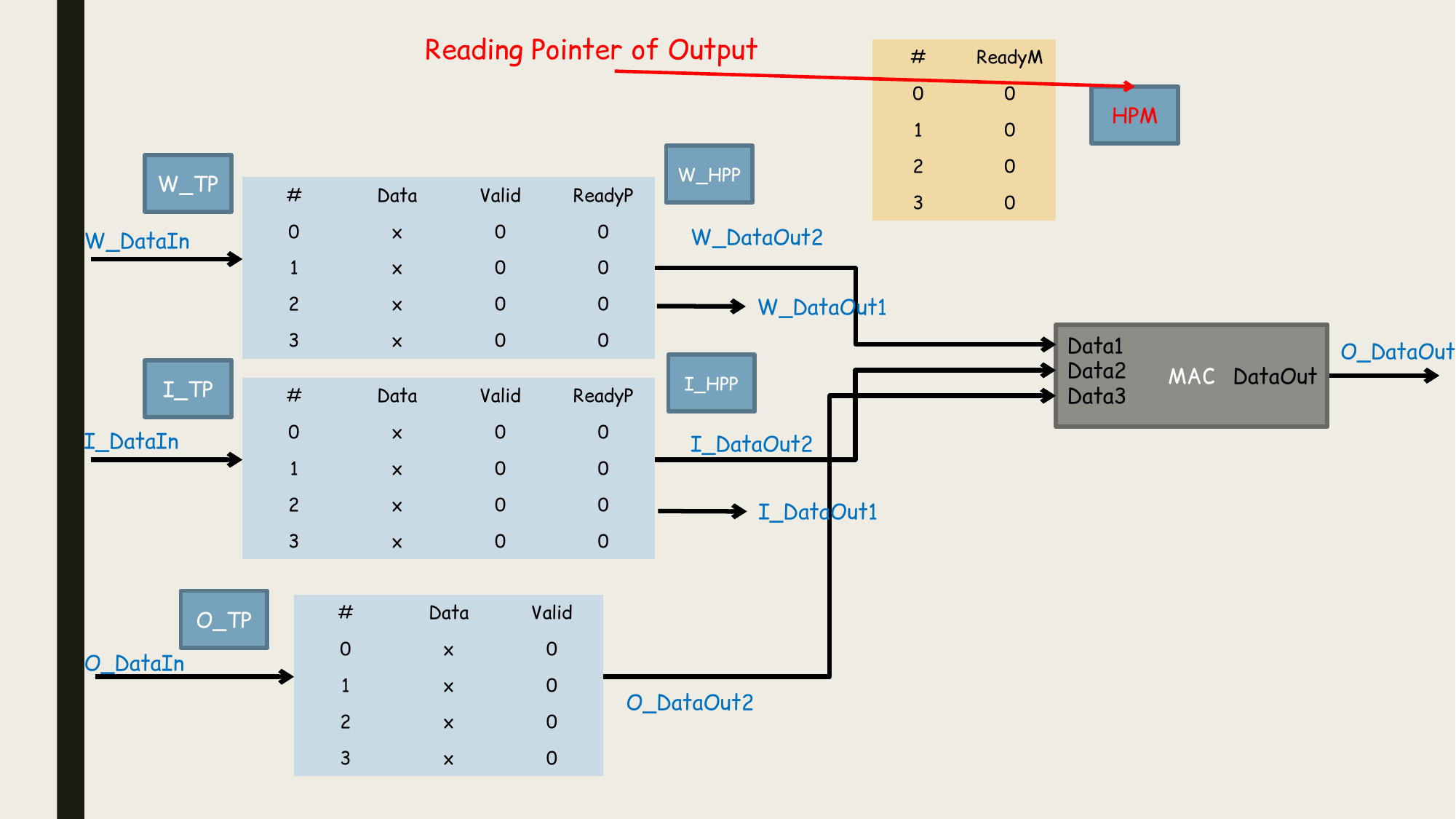

Reading Pointer of Output
| # | ReadyM |
| --- | --- |
| 0 | 0 |
| 1 | 0 |
| 2 | 0 |
| 3 | 0 |
HPM
W_HPP
W_TP
| # | Data | Valid | ReadyP |
| --- | --- | --- | --- |
| 0 | x | 0 | 0 |
| 1 | x | 0 | 0 |
| 2 | x | 0 | 0 |
| 3 | x | 0 | 0 |
W_DataOut2
W_DataIn
W_DataOut1
MAC
Data1
O_DataOut
Data2
I_HPP
DataOut
I_TP
Data3
| # | Data | Valid | ReadyP |
| --- | --- | --- | --- |
| 0 | x | 0 | 0 |
| 1 | x | 0 | 0 |
| 2 | x | 0 | 0 |
| 3 | x | 0 | 0 |
I_DataIn
I_DataOut2
I_DataOut1
O_TP
| # | Data | Valid |
| --- | --- | --- |
| 0 | x | 0 |
| 1 | x | 0 |
| 2 | x | 0 |
| 3 | x | 0 |
O_DataIn
O_DataOut2